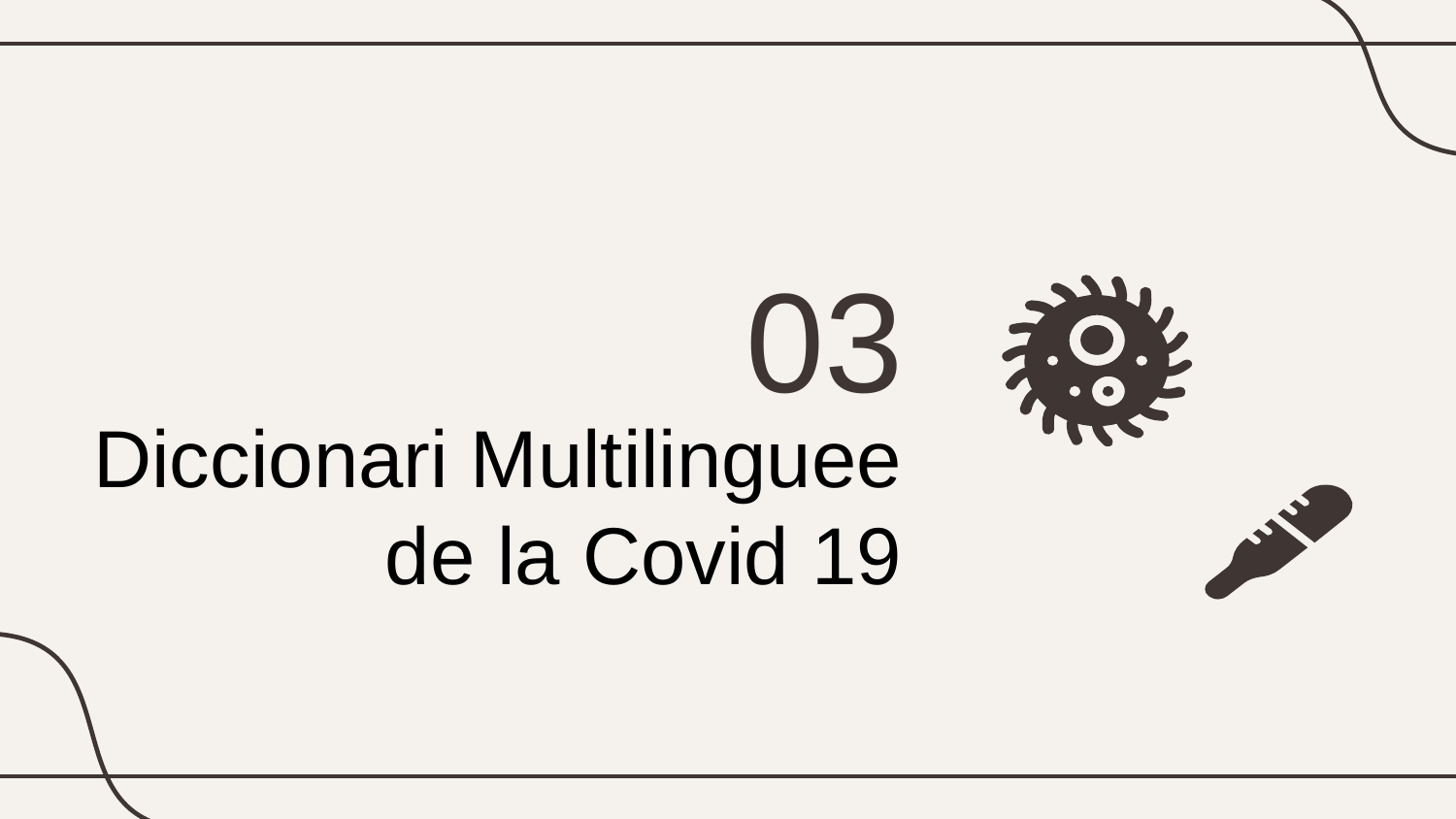

03

# Diccionari Multilinguee de la Covid 19